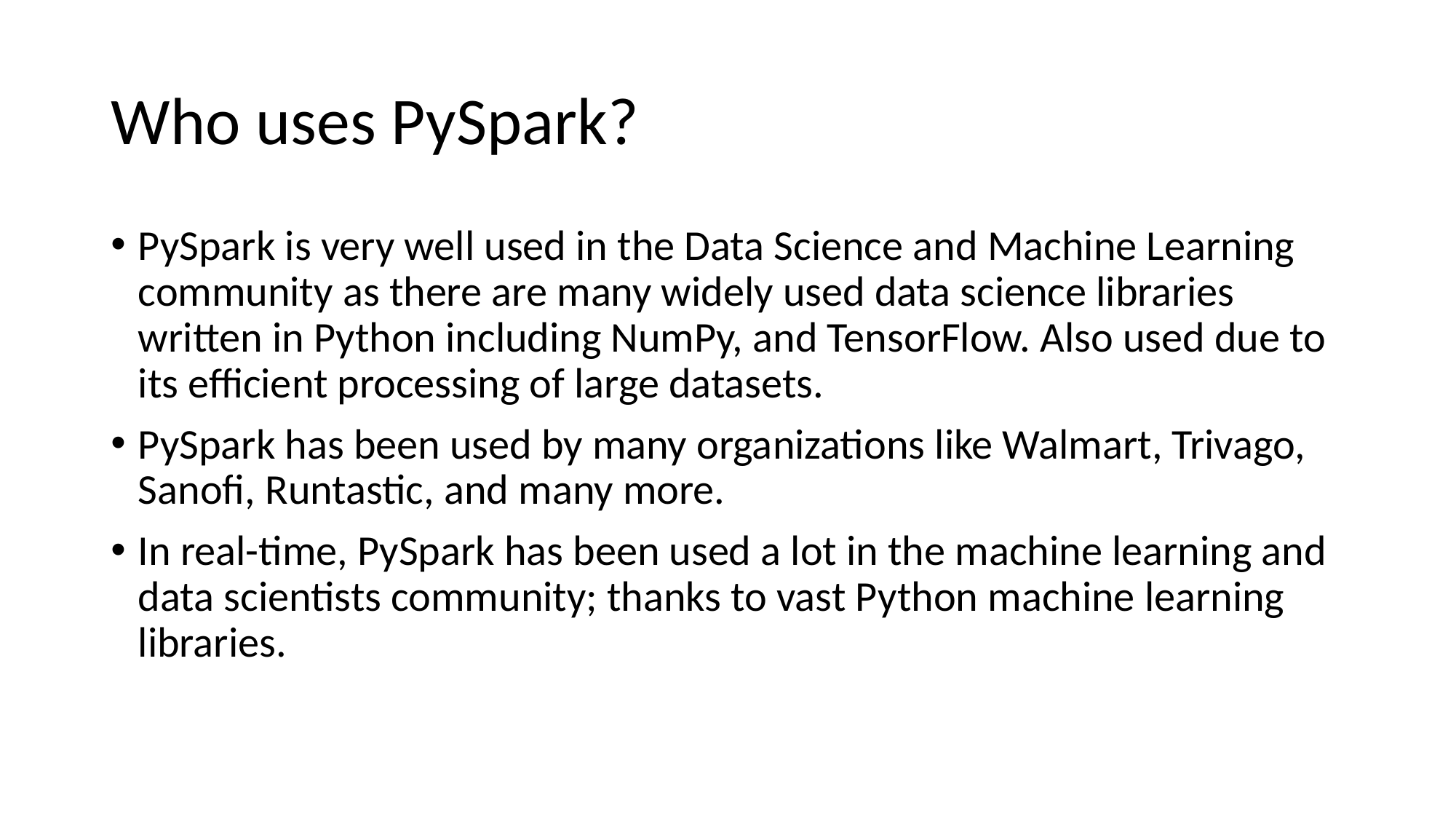

# Who uses PySpark?
PySpark is very well used in the Data Science and Machine Learning community as there are many widely used data science libraries written in Python including NumPy, and TensorFlow. Also used due to its efficient processing of large datasets.
PySpark has been used by many organizations like Walmart, Trivago, Sanofi, Runtastic, and many more.
In real-time, PySpark has been used a lot in the machine learning and data scientists community; thanks to vast Python machine learning libraries.